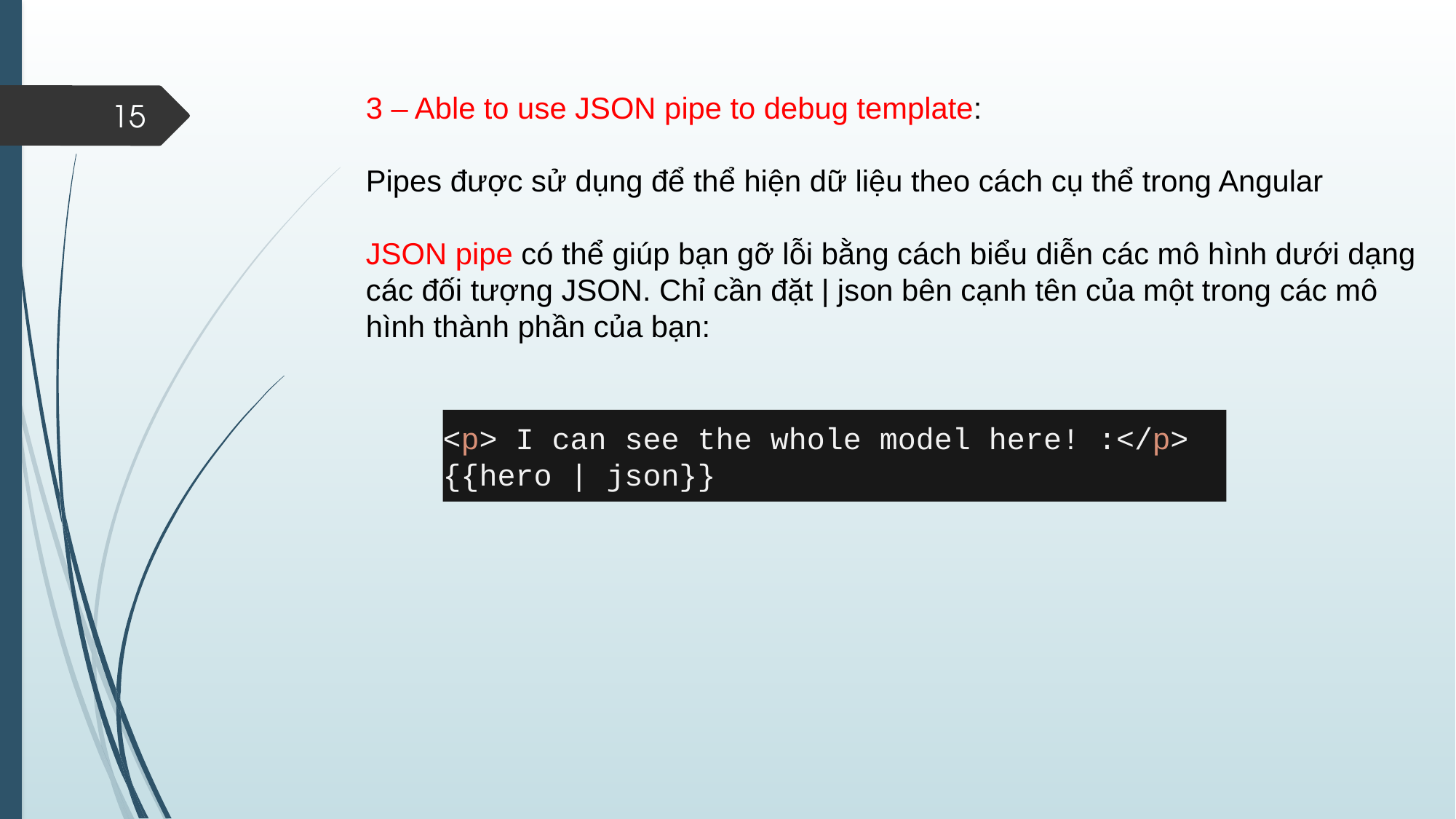

3 – Able to use JSON pipe to debug template:

Pipes được sử dụng để thể hiện dữ liệu theo cách cụ thể trong Angular

JSON pipe có thể giúp bạn gỡ lỗi bằng cách biểu diễn các mô hình dưới dạng các đối tượng JSON. Chỉ cần đặt | json bên cạnh tên của một trong các mô hình thành phần của bạn:
15
<p> I can see the whole model here! :</p> {{hero | json}}